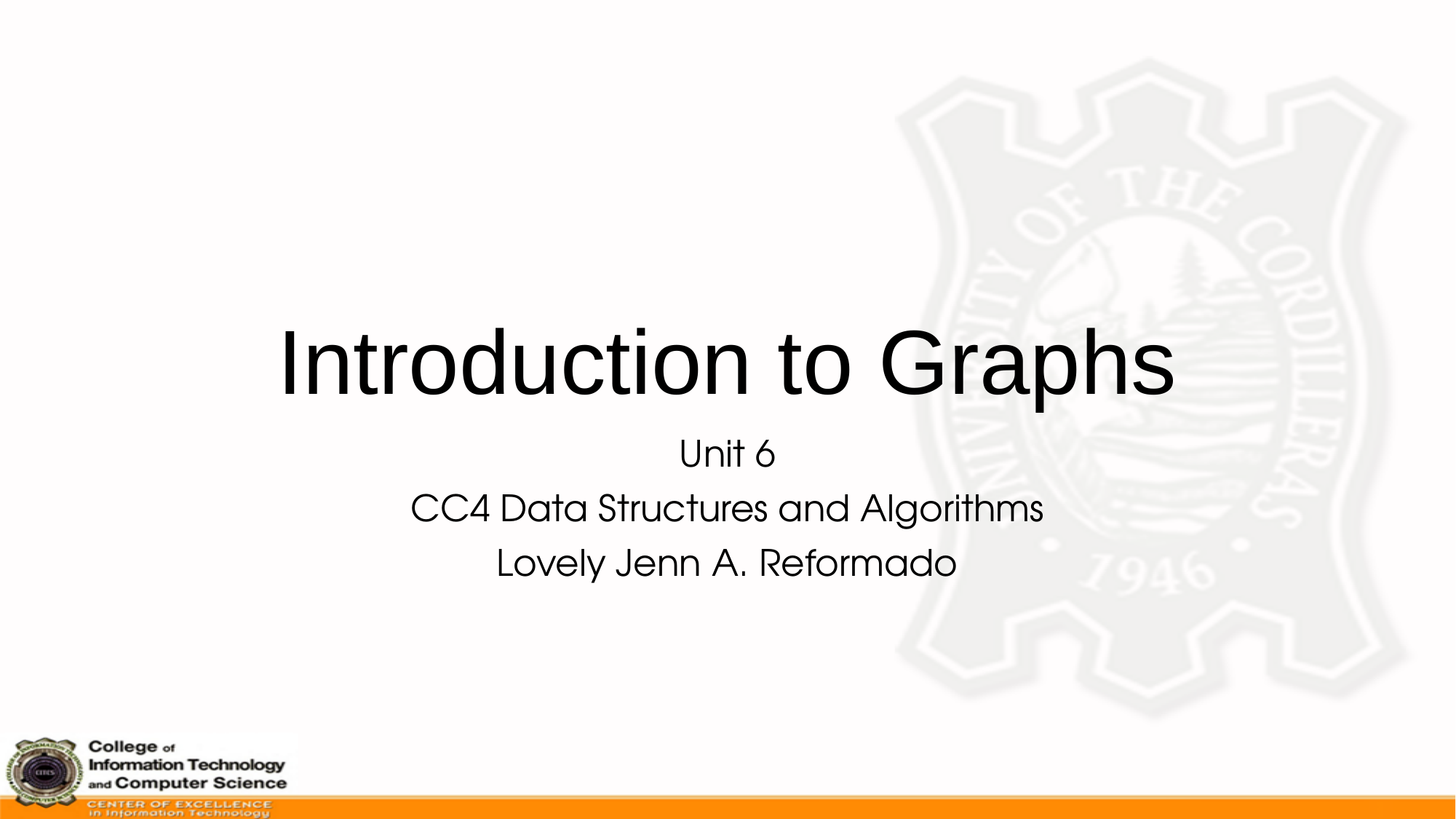

# Introduction to Graphs
Unit 6
CC4 Data Structures and Algorithms
Lovely Jenn A. Reformado